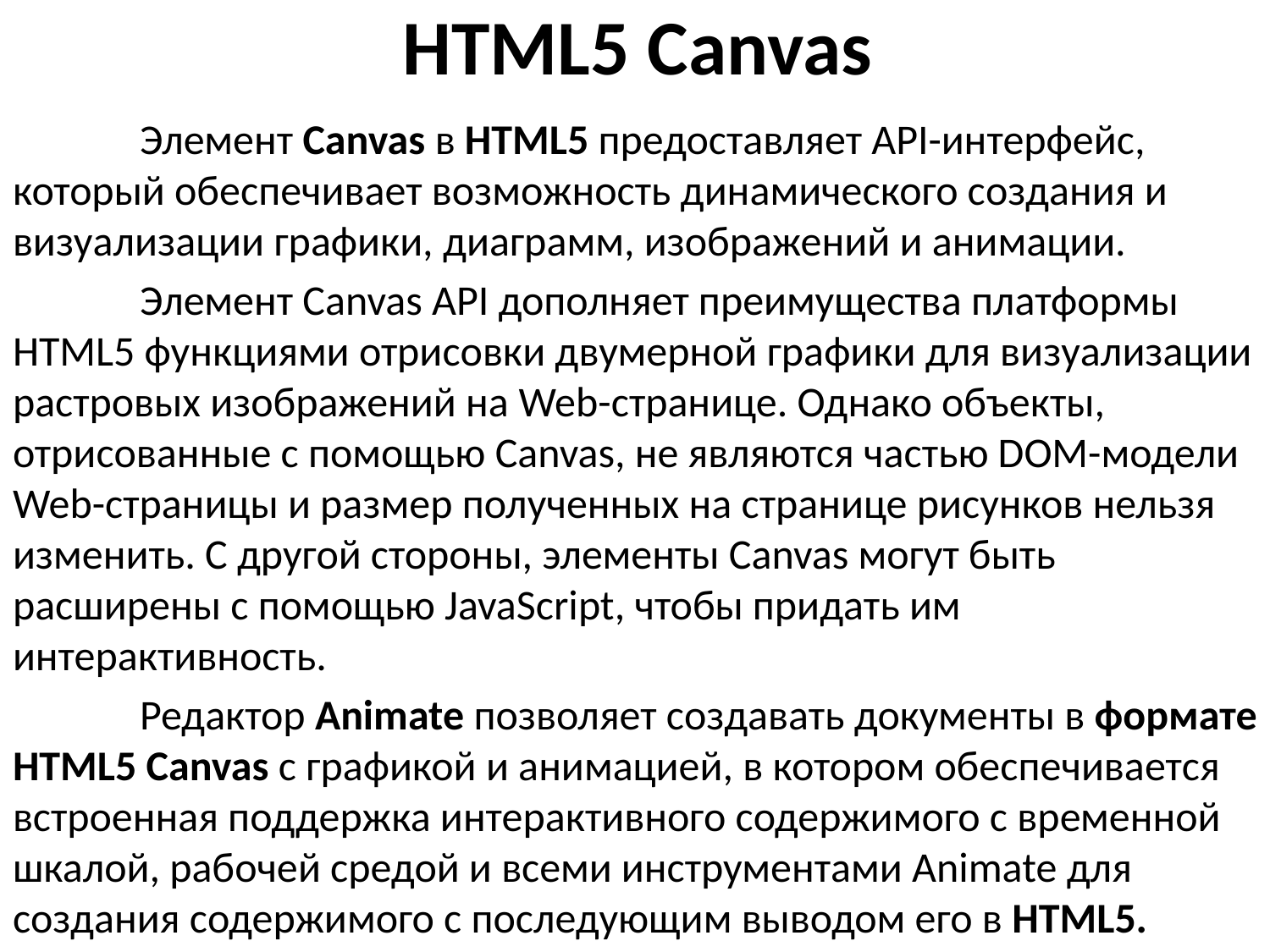

# HTML5 Canvas
	Элемент Canvas в HTML5 предоставляет API-интерфейс, который обеспечивает возможность динамического создания и визуализации графики, диаграмм, изображений и анимации.
	Элемент Canvas API дополняет преимущества платформы HTML5 функциями отрисовки двумерной графики для визуализации растровых изображений на Web-странице. Однако объекты, отрисованные с помощью Canvas, не являются частью DOM-модели Web-страницы и размер полученных на странице рисунков нельзя изменить. С другой стороны, элементы Canvas могут быть расширены с помощью JavaScript, чтобы придать им интерактивность.
	Редактор Animate позволяет создавать документы в формате HTML5 Canvas с графикой и анимацией, в котором обеспечивается встроенная поддержка интерактивного содержимого с временной шкалой, рабочей средой и всеми инструментами Animate для создания содержимого с последующим выводом его в HTML5.